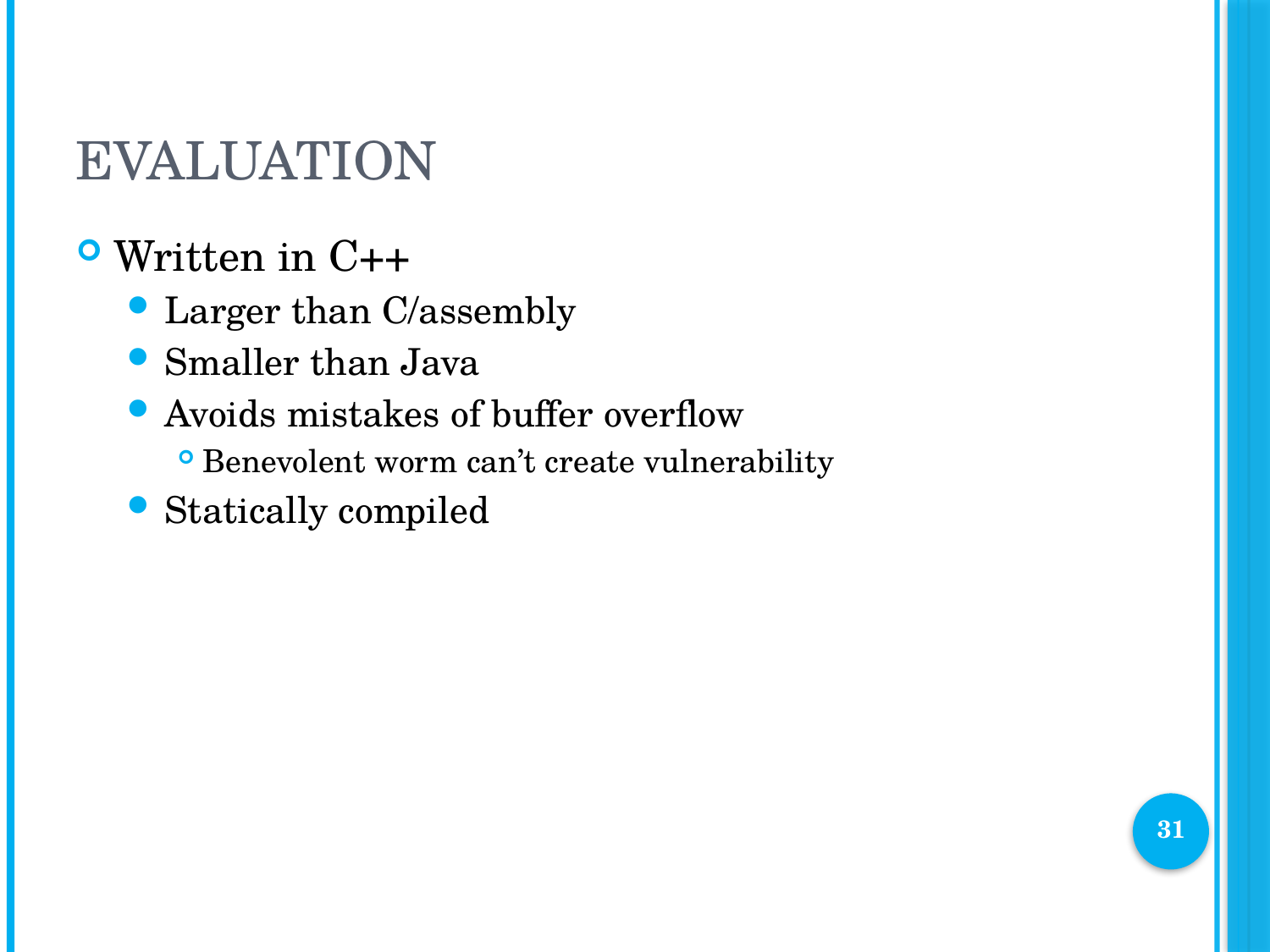

# Evaluation
Written in C++
Larger than C/assembly
Smaller than Java
Avoids mistakes of buffer overflow
Benevolent worm can’t create vulnerability
Statically compiled
31